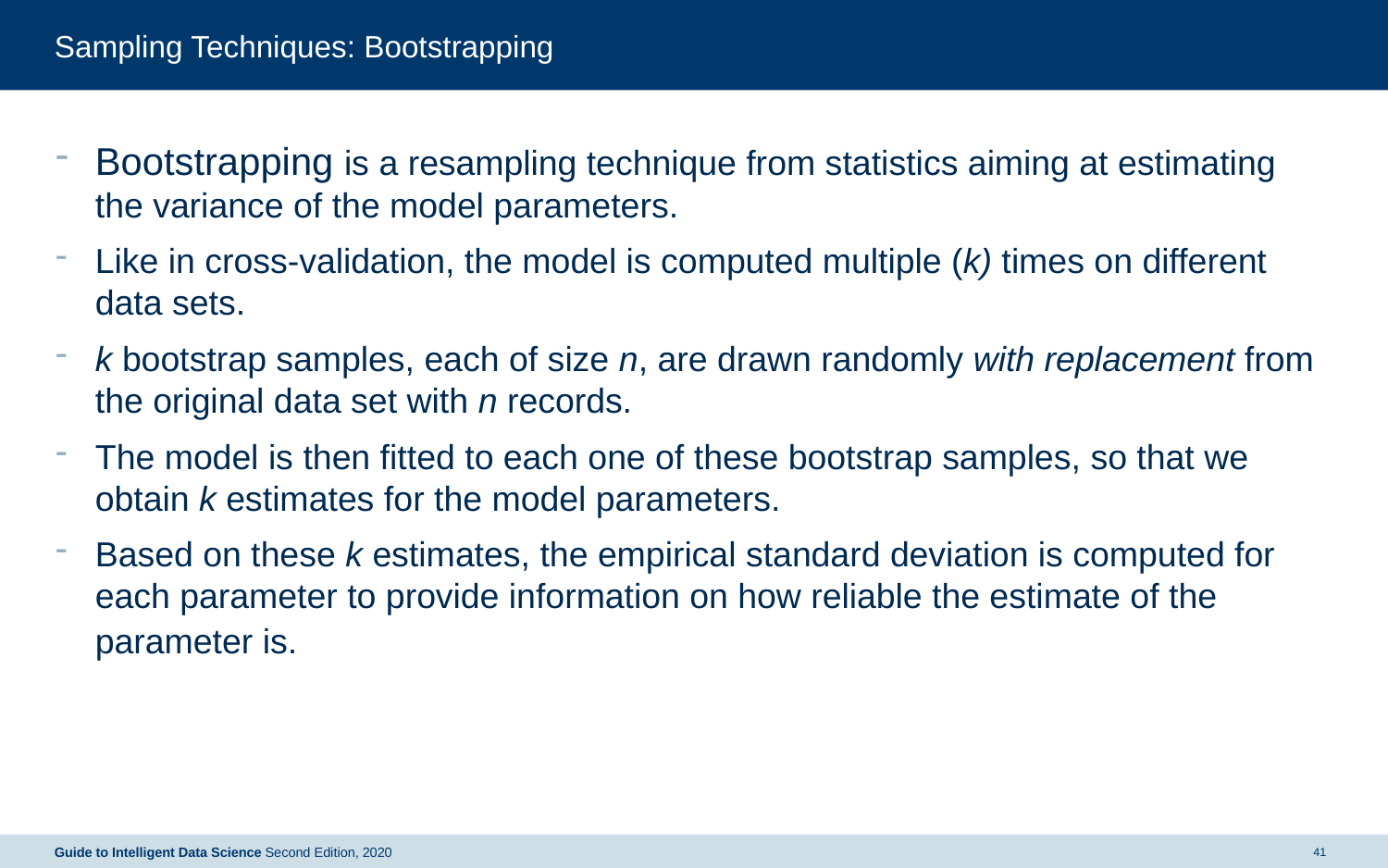

# Sampling Techniques: Bootstrapping
Bootstrapping is a resampling technique from statistics aiming at estimating the variance of the model parameters.
Like in cross-validation, the model is computed multiple (k) times on different data sets.
k bootstrap samples, each of size n, are drawn randomly with replacement from the original data set with n records.
The model is then fitted to each one of these bootstrap samples, so that we obtain k estimates for the model parameters.
Based on these k estimates, the empirical standard deviation is computed for each parameter to provide information on how reliable the estimate of the parameter is.
Guide to Intelligent Data Science Second Edition, 2020
41